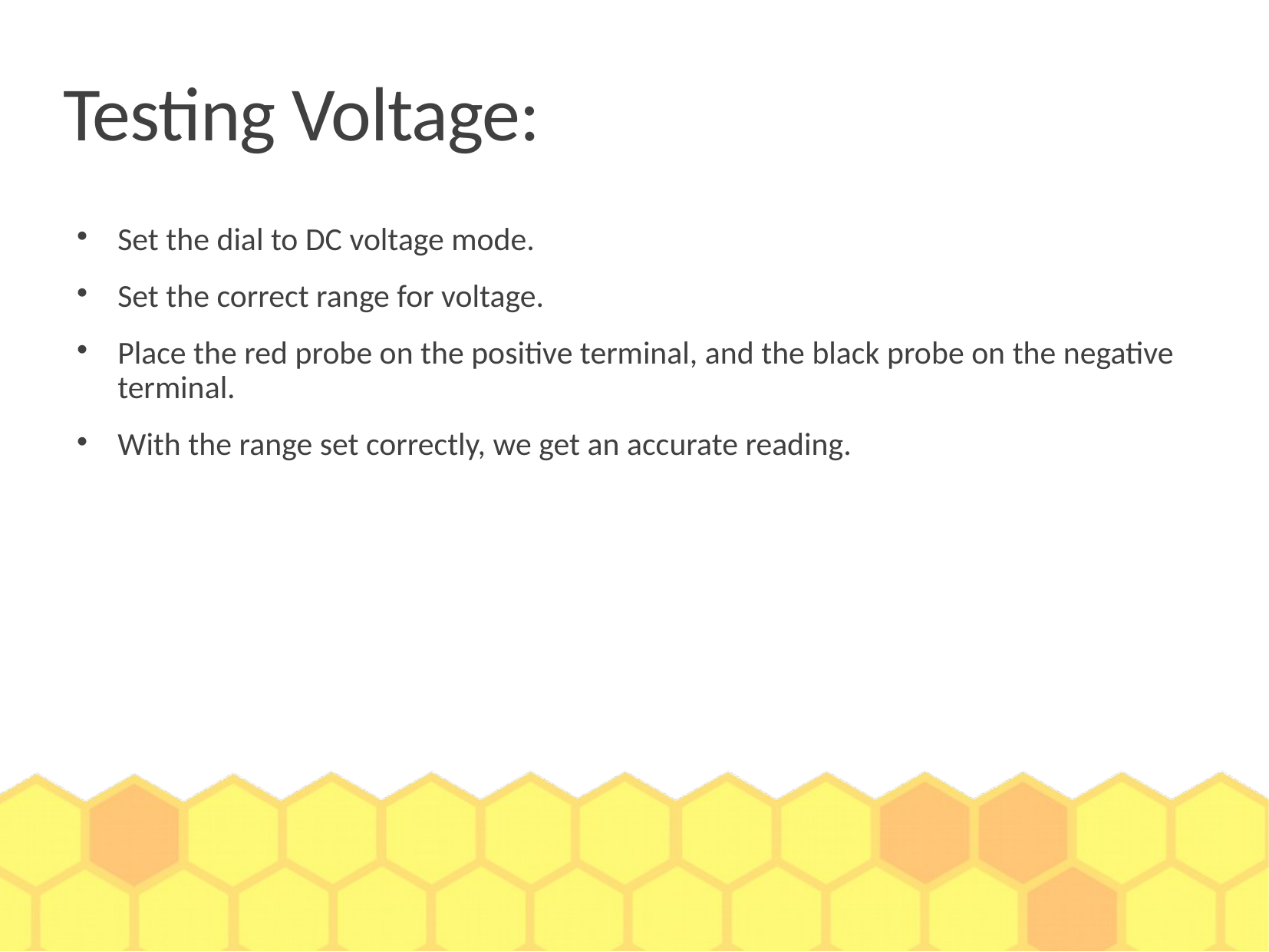

Testing Voltage:
Set the dial to DC voltage mode.
Set the correct range for voltage.
Place the red probe on the positive terminal, and the black probe on the negative terminal.
With the range set correctly, we get an accurate reading.